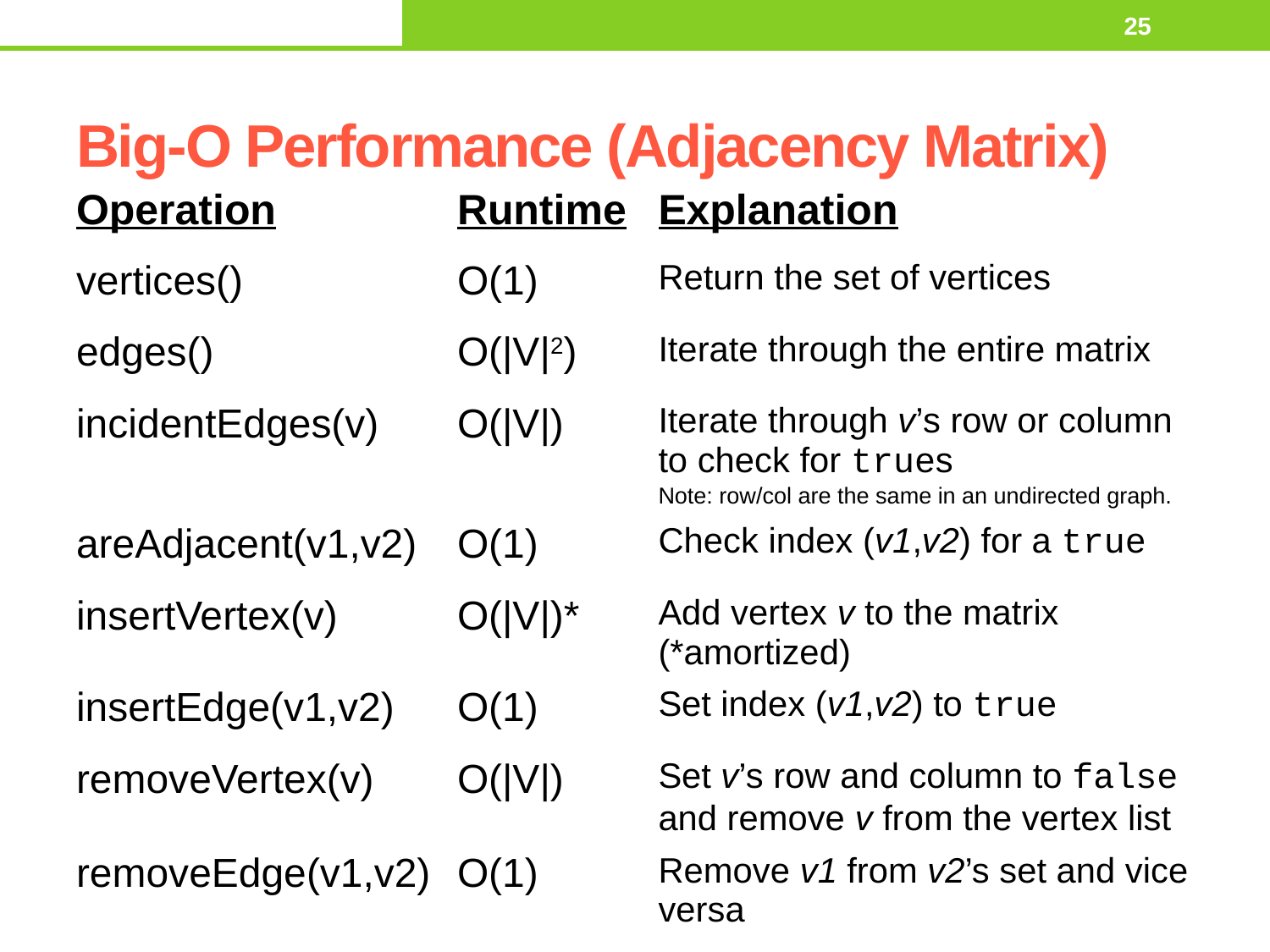

Thursday, March 5, 2015
25
# Big-O Performance (Adjacency Matrix)
| Operation | Runtime | Explanation |
| --- | --- | --- |
| vertices() | O(1) | Return the set of vertices |
| edges() | O(|V|2) | Iterate through the entire matrix |
| incidentEdges(v) | O(|V|) | Iterate through v’s row or column to check for trues Note: row/col are the same in an undirected graph. |
| areAdjacent(v1,v2) | O(1) | Check index (v1,v2) for a true |
| insertVertex(v) | O(|V|)\* | Add vertex v to the matrix (\*amortized) |
| insertEdge(v1,v2) | O(1) | Set index (v1,v2) to true |
| removeVertex(v) | O(|V|) | Set v’s row and column to false and remove v from the vertex list |
| removeEdge(v1,v2) | O(1) | Remove v1 from v2’s set and vice versa |